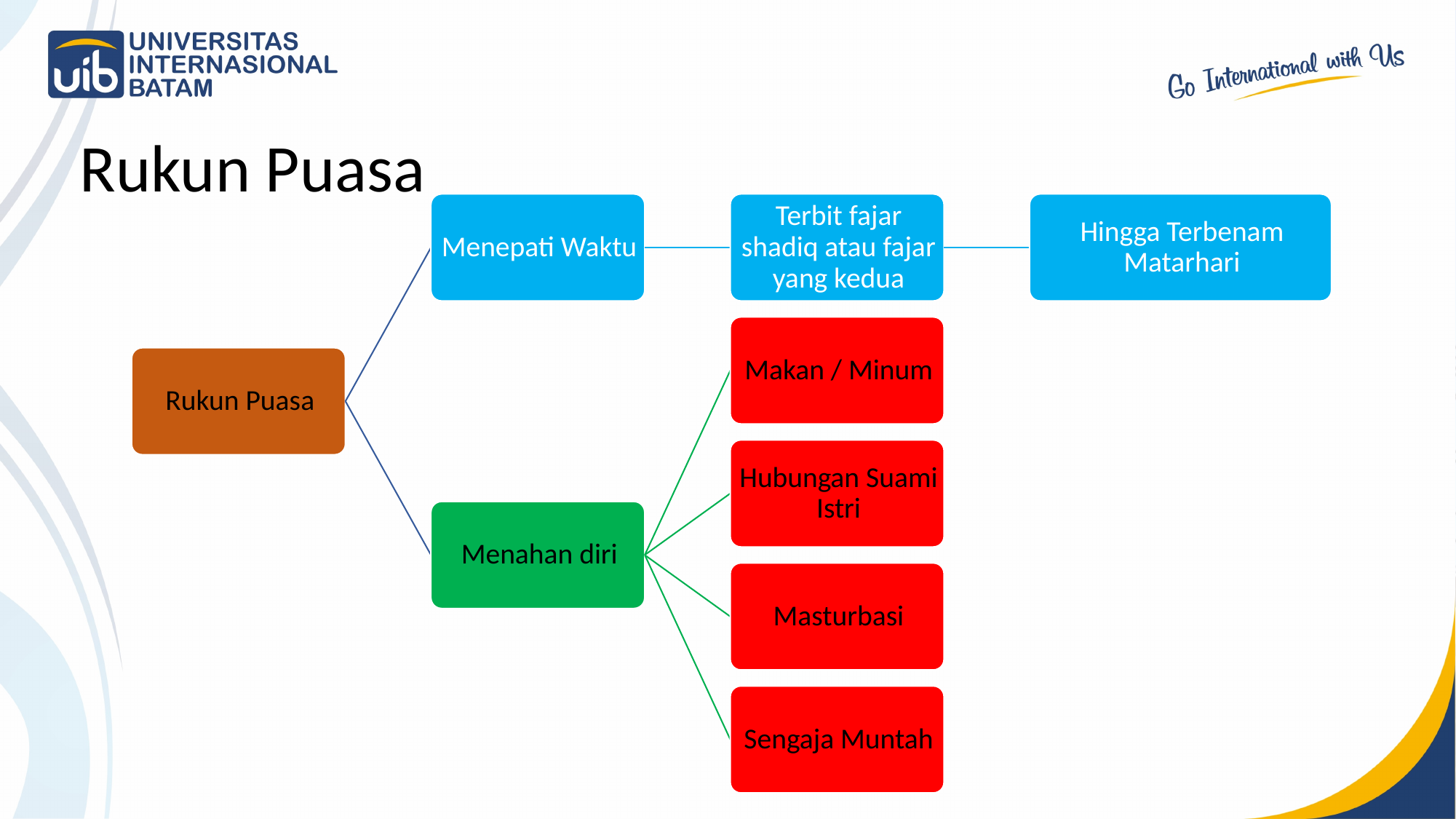

# Rukun Puasa
Rukun Puasa

Menepati Waktu

Terbit fajar shadiq atau fajar yang kedua

Hingga Terbenam Matarhari

Menahan diri

Makan / Minum

Hubungan Suami Istri

Masturbasi

Sengaja Muntah